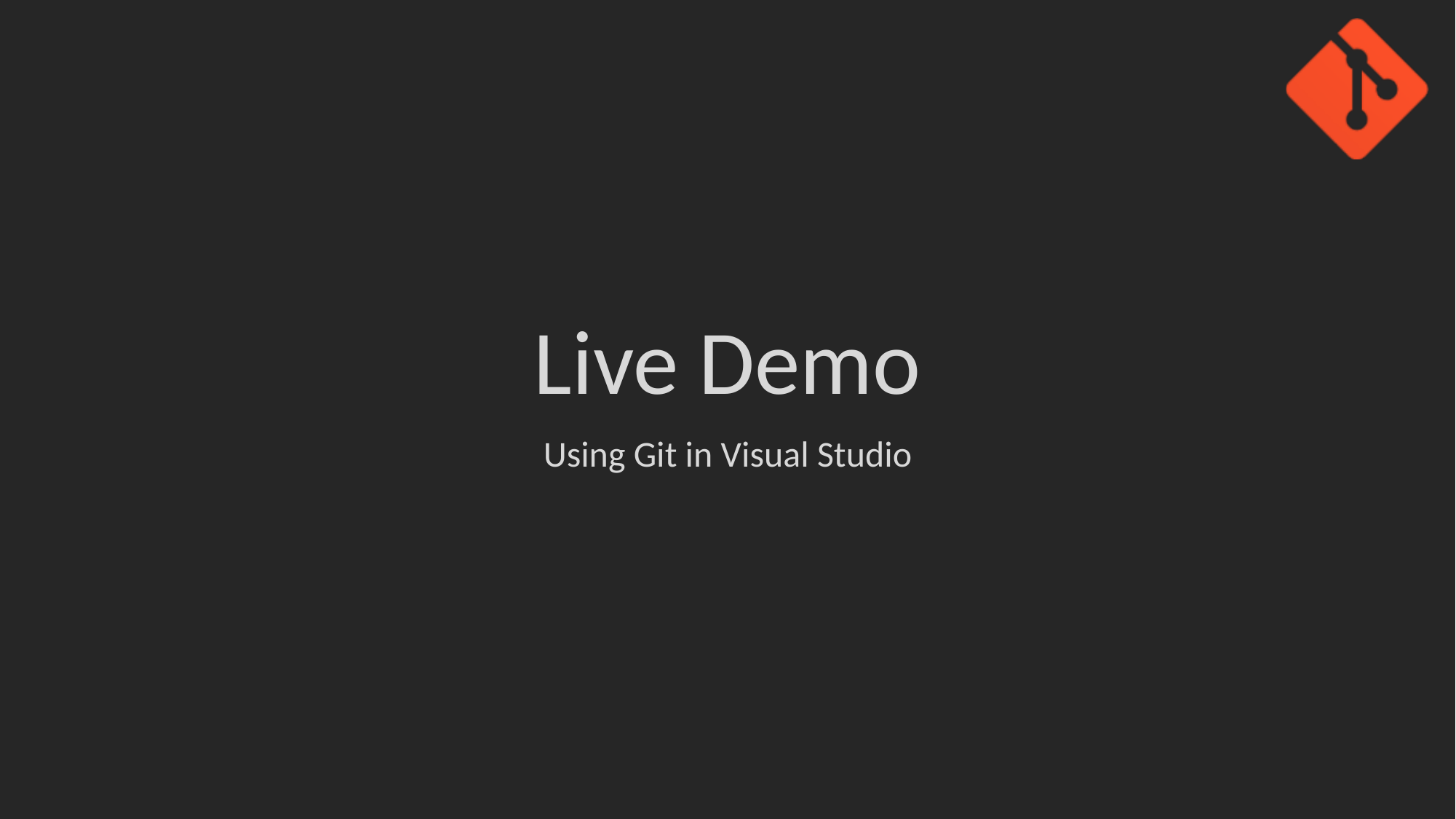

# Live Demo
Using Git in Visual Studio